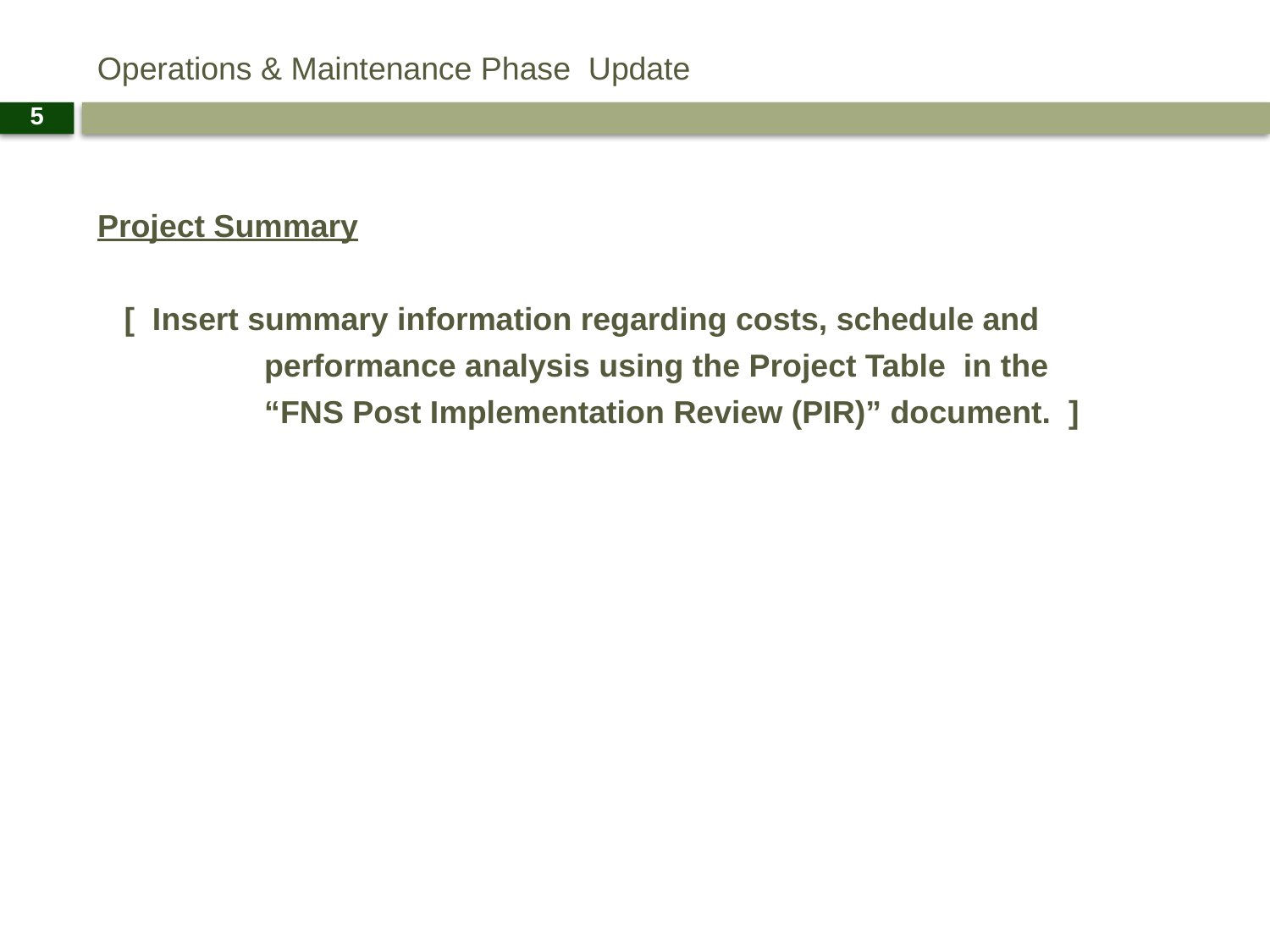

# Operations & Maintenance Phase  Update
5
Project Summary

   [  Insert summary information regarding costs, schedule and
		performance analysis using the Project Table  in the
		“FNS Post Implementation Review (PIR)” document.  ]